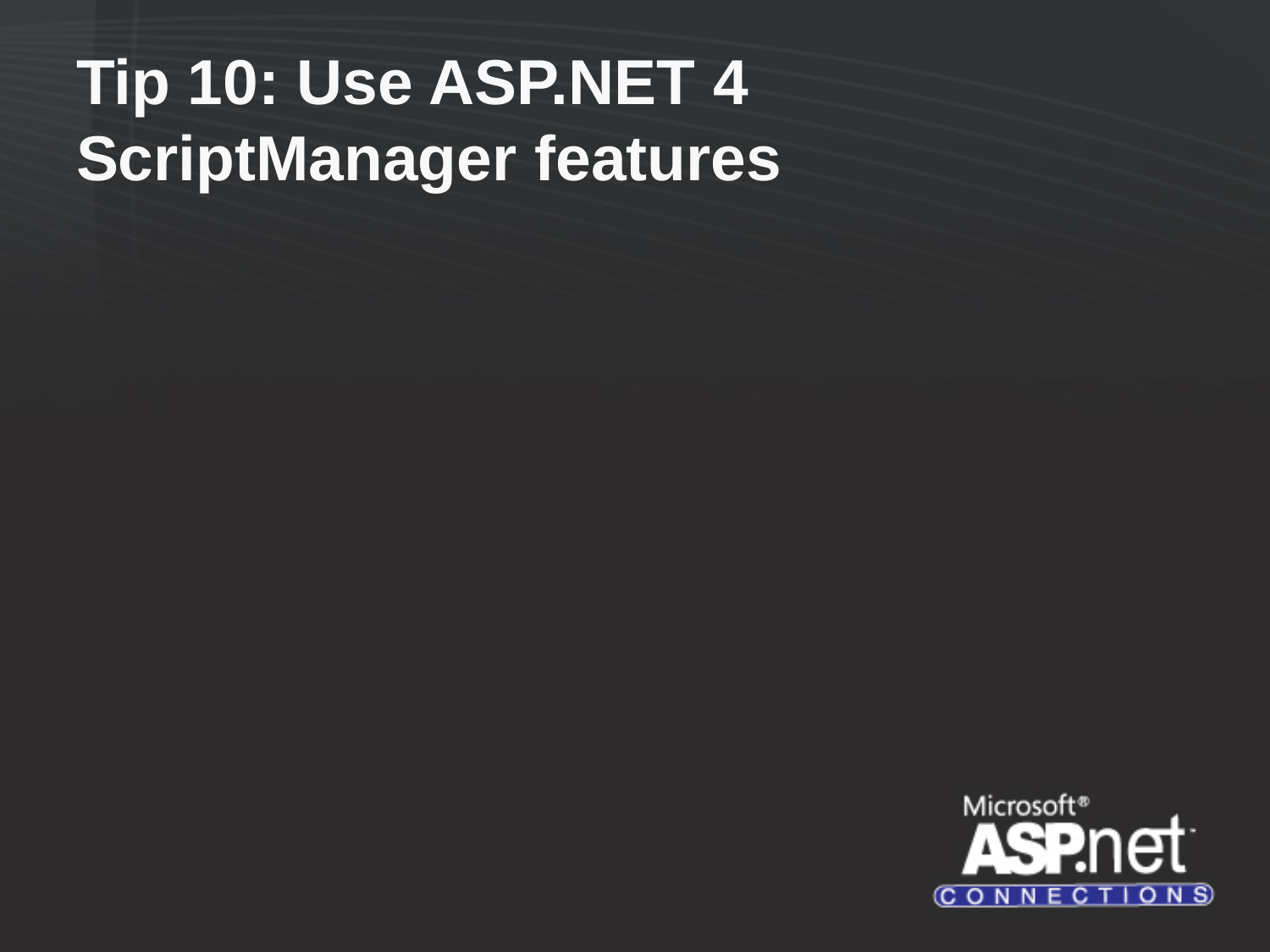

# Tip 10: Use ASP.NET 4 ScriptManager features